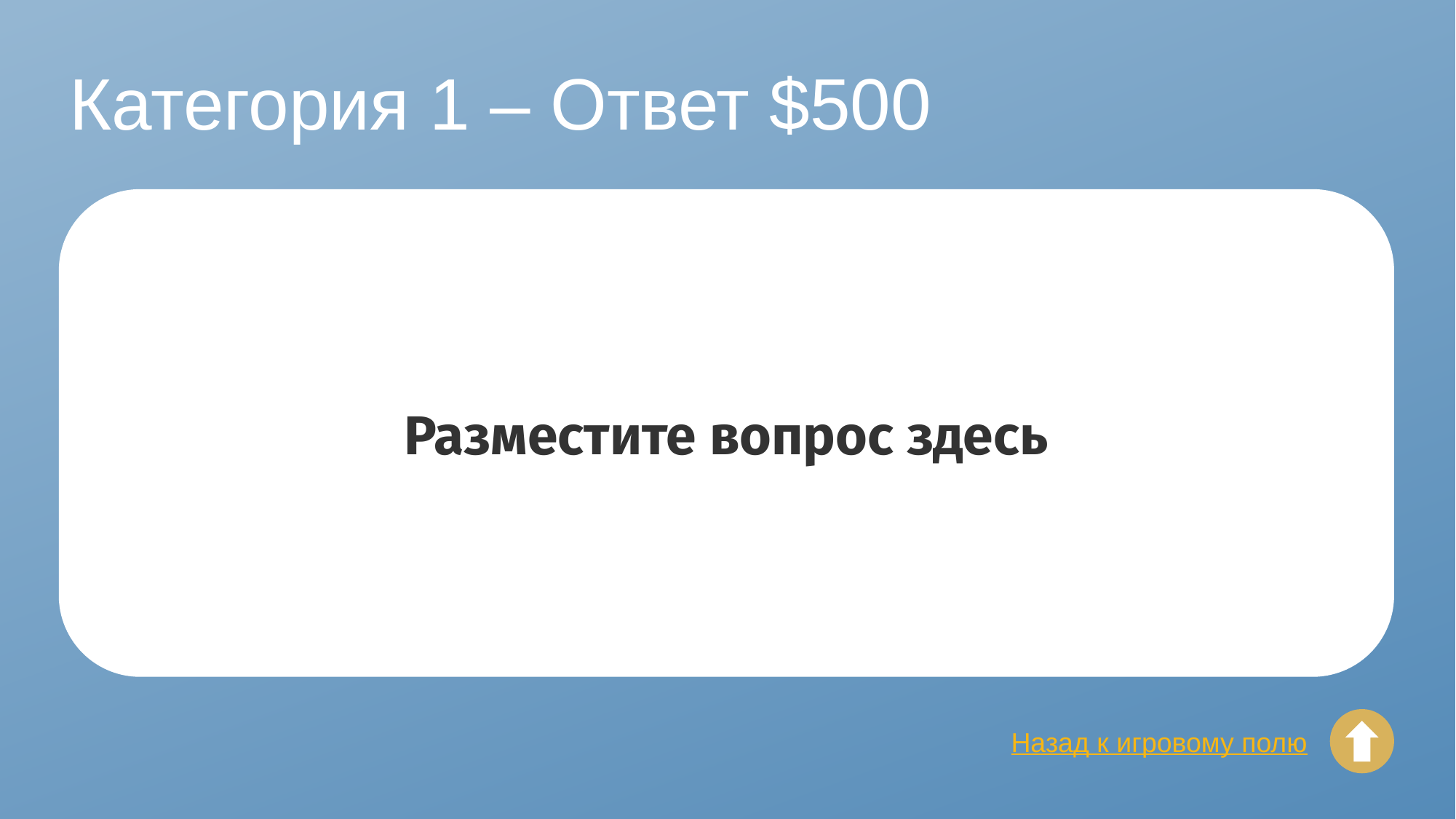

# Категория 1 – Ответ $500
Разместите вопрос здесь

Назад к игровому полю